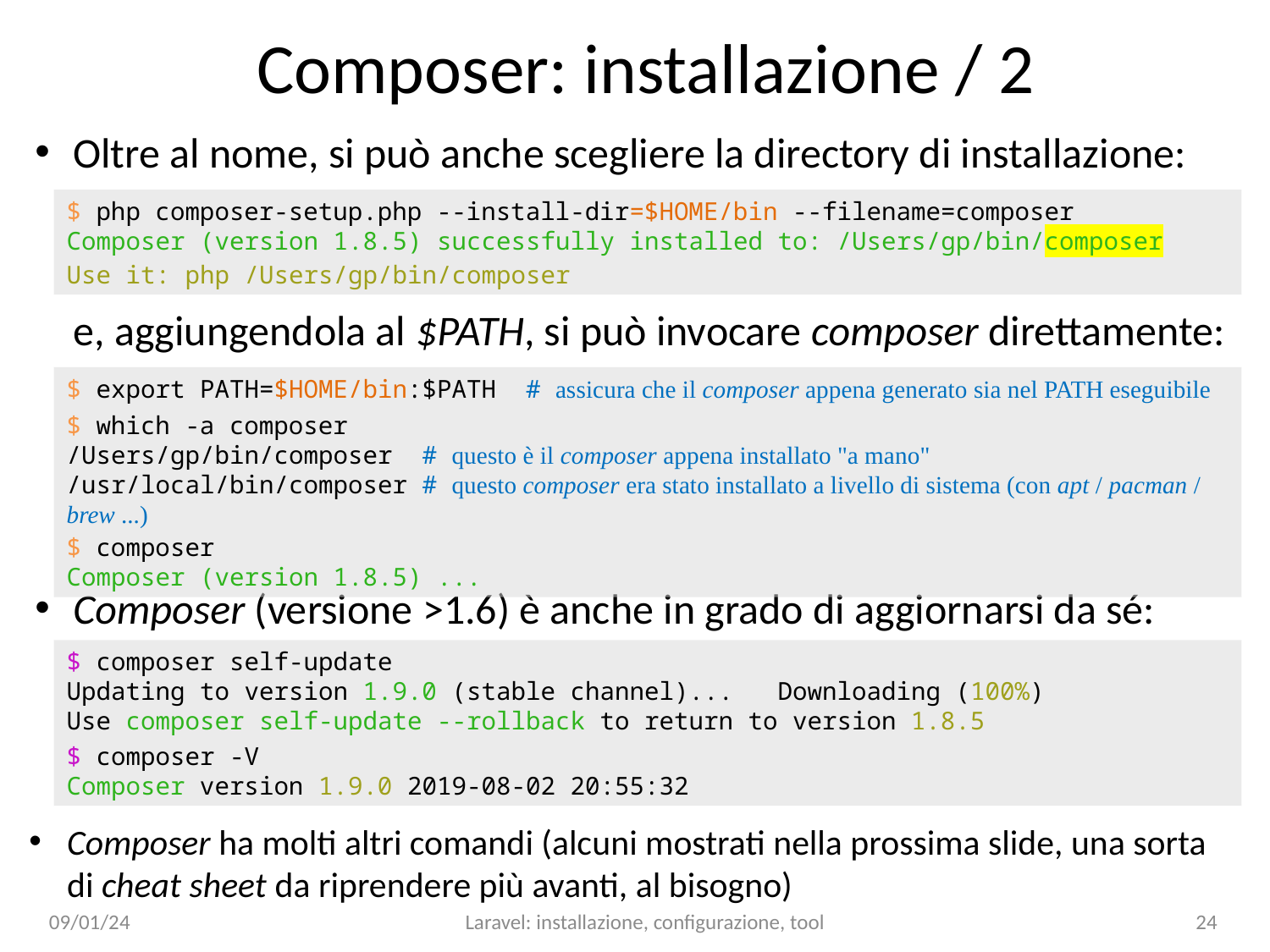

# Composer: installazione / 2
Oltre al nome, si può anche scegliere la directory di installazione:
$ php composer-setup.php --install-dir=$HOME/bin --filename=composer
Composer (version 1.8.5) successfully installed to: /Users/gp/bin/composer
Use it: php /Users/gp/bin/composer
e, aggiungendola al $PATH, si può invocare composer direttamente:
$ export PATH=$HOME/bin:$PATH  # assicura che il composer appena generato sia nel PATH eseguibile
$ which -a composer
/Users/gp/bin/composer  # questo è il composer appena installato "a mano"
/usr/local/bin/composer # questo composer era stato installato a livello di sistema (con apt / pacman / brew ...)
$ composer
Composer (version 1.8.5) ...
Composer (versione >1.6) è anche in grado di aggiornarsi da sé:
$ composer self-update
Updating to version 1.9.0 (stable channel)...   Downloading (100%)
Use composer self-update --rollback to return to version 1.8.5
$ composer -V
Composer version 1.9.0 2019-08-02 20:55:32
Composer ha molti altri comandi (alcuni mostrati nella prossima slide, una sorta di cheat sheet da riprendere più avanti, al bisogno)
09/01/24
Laravel: installazione, configurazione, tool
24